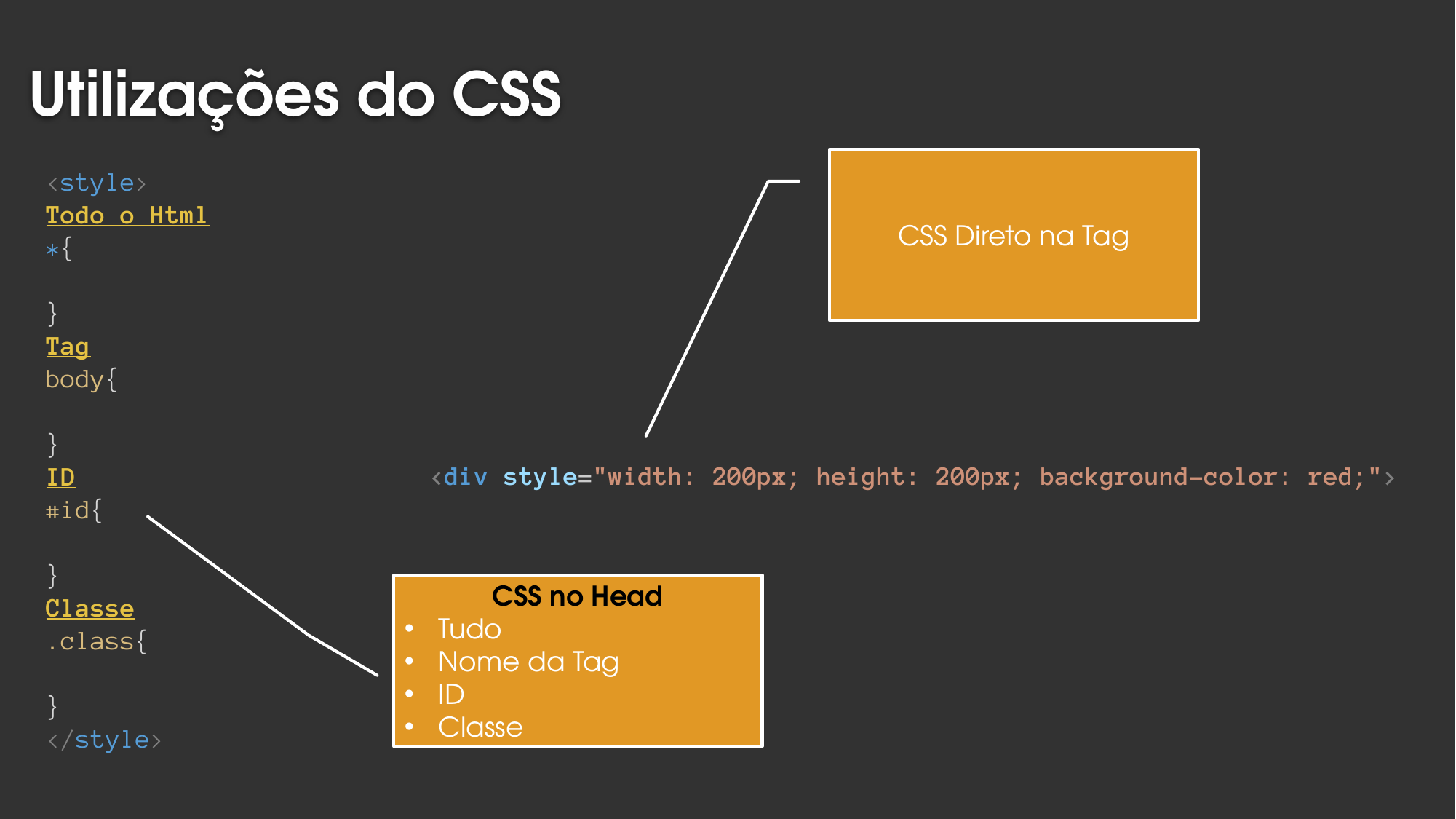

Utilizações do CSS
CSS Direto na Tag
<style>
Todo o Html
*{
}
Tag
body{
}
ID
#id{
}
Classe
.class{
}
</style>
<div style="width: 200px; height: 200px; background-color: red;">
CSS no Head
Tudo
Nome da Tag
ID
Classe